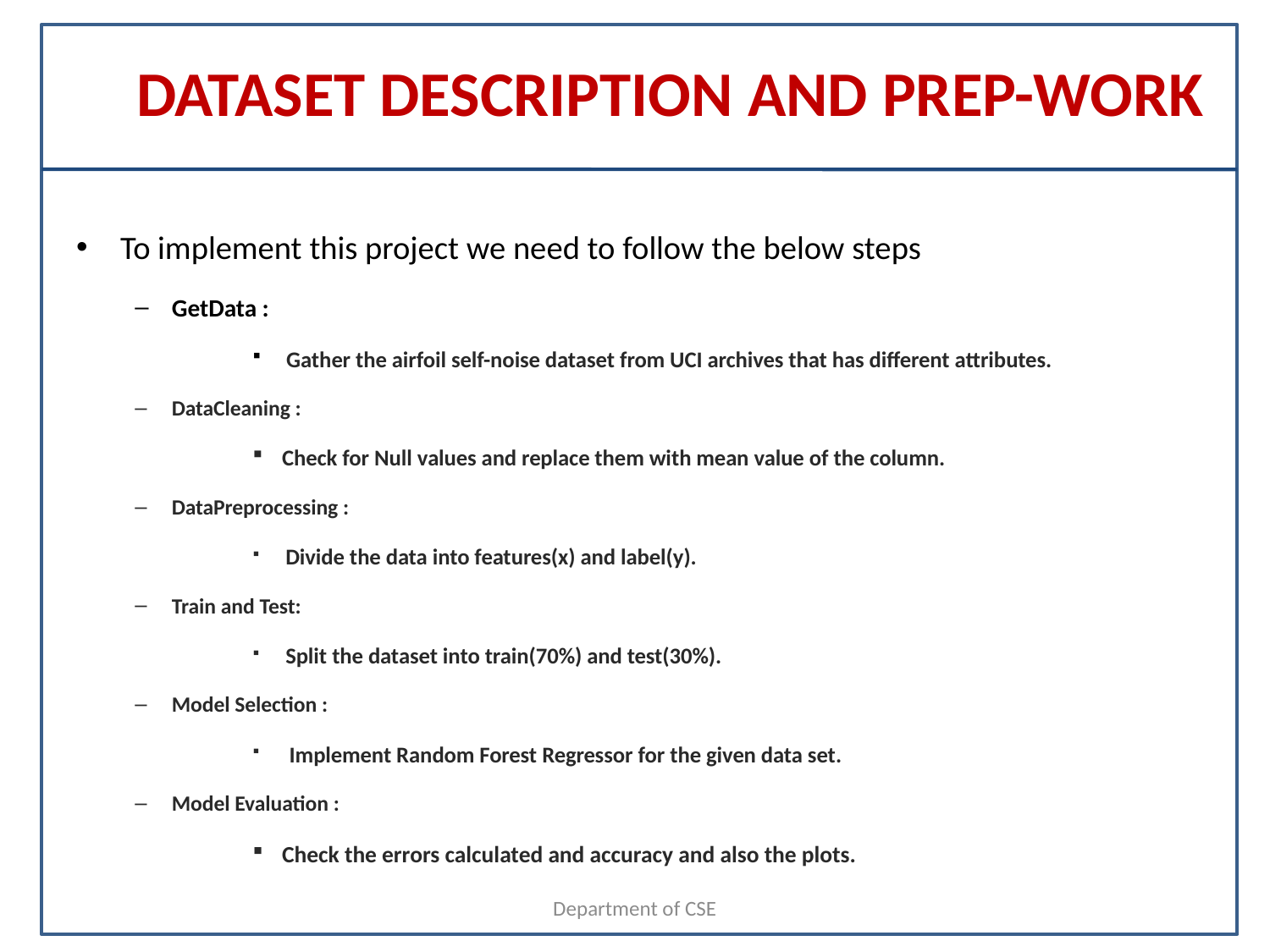

# DATASET DESCRIPTION AND PREP-WORK
To implement this project we need to follow the below steps
GetData :
 Gather the airfoil self-noise dataset from UCI archives that has different attributes.
DataCleaning :
Check for Null values and replace them with mean value of the column.
DataPreprocessing :
 Divide the data into features(x) and label(y).
Train and Test:
 Split the dataset into train(70%) and test(30%).
Model Selection :
  Implement Random Forest Regressor for the given data set.
Model Evaluation :
Check the errors calculated and accuracy and also the plots.

Department of CSE
9